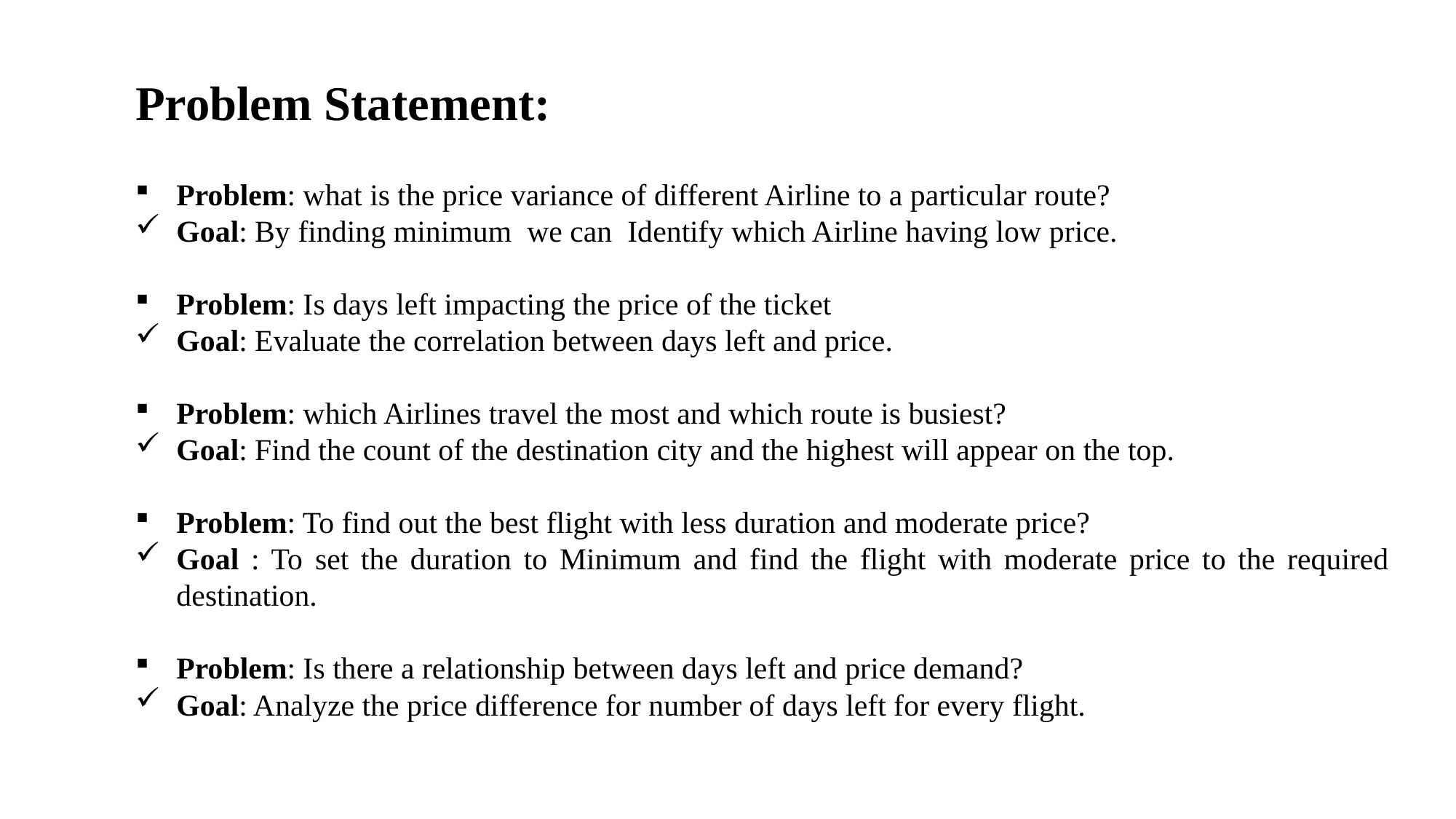

Problem Statement:
Problem: what is the price variance of different Airline to a particular route?
Goal: By finding minimum  we can  Identify which Airline having low price.

Problem: Is days left impacting the price of the ticket
Goal: Evaluate the correlation between days left and price.

Problem: which Airlines travel the most and which route is busiest?
Goal: Find the count of the destination city and the highest will appear on the top.

Problem: To find out the best flight with less duration and moderate price?
Goal : To set the duration to Minimum and find the flight with moderate price to the required destination.

Problem: Is there a relationship between days left and price demand?
Goal: Analyze the price difference for number of days left for every flight.